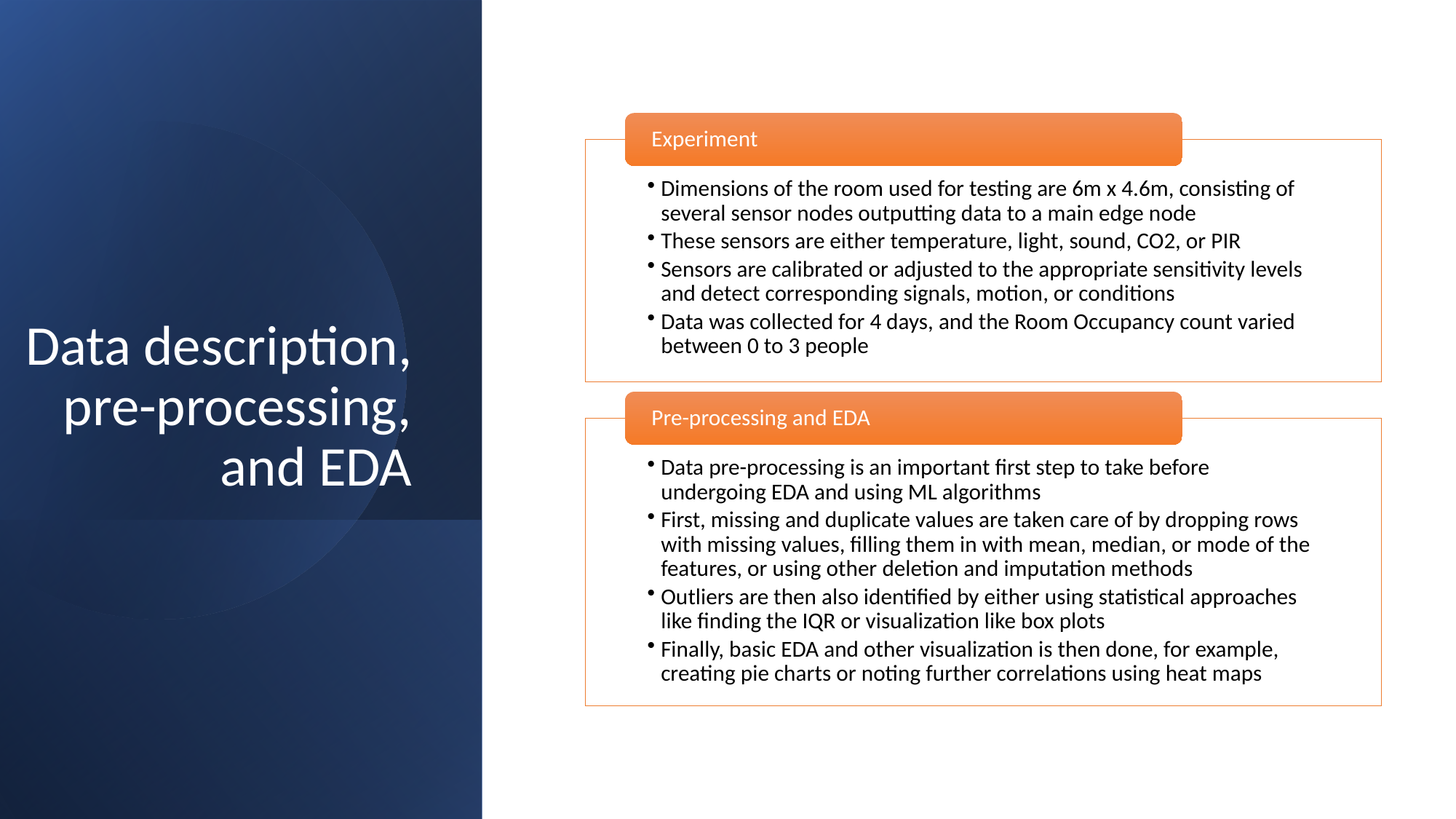

Dimensions of the room used for testing are 6m x 4.6m, consisting of several sensor nodes outputting data to a main edge node
These sensors are either temperature, light, sound, CO2, or PIR
Sensors are calibrated or adjusted to the appropriate sensitivity levels and detect corresponding signals, motion, or conditions
Data was collected for 4 days, and the Room Occupancy count varied between 0 to 3 people
Experiment
Data pre-processing is an important first step to take before undergoing EDA and using ML algorithms
First, missing and duplicate values are taken care of by dropping rows with missing values, filling them in with mean, median, or mode of the features, or using other deletion and imputation methods
Outliers are then also identified by either using statistical approaches like finding the IQR or visualization like box plots
Finally, basic EDA and other visualization is then done, for example, creating pie charts or noting further correlations using heat maps
Pre-processing and EDA

# Data description, pre-processing, and EDA